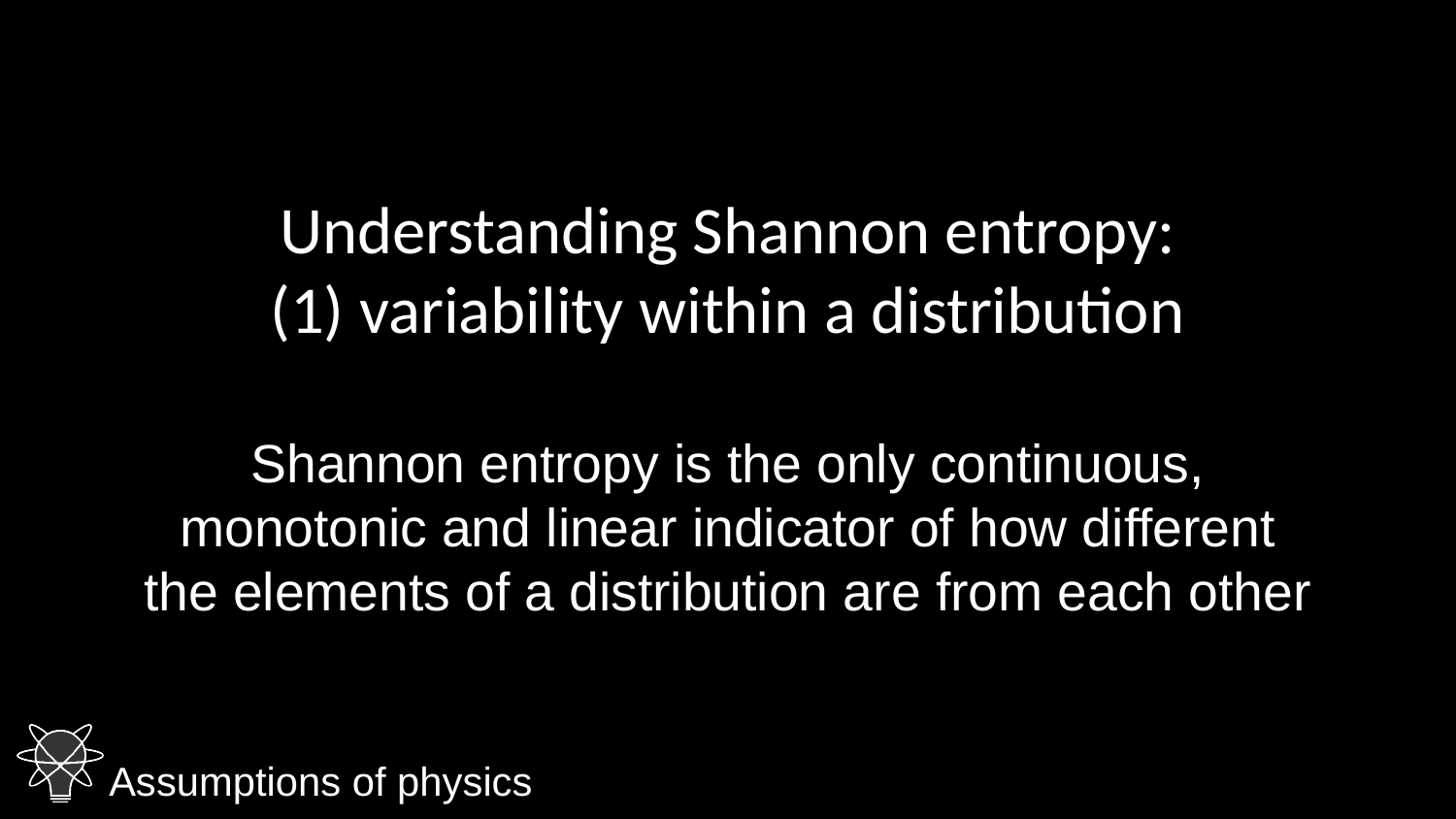

# Understanding Shannon entropy: (1) variability within a distribution
Shannon entropy is the only continuous,
monotonic and linear indicator of how different
the elements of a distribution are from each other